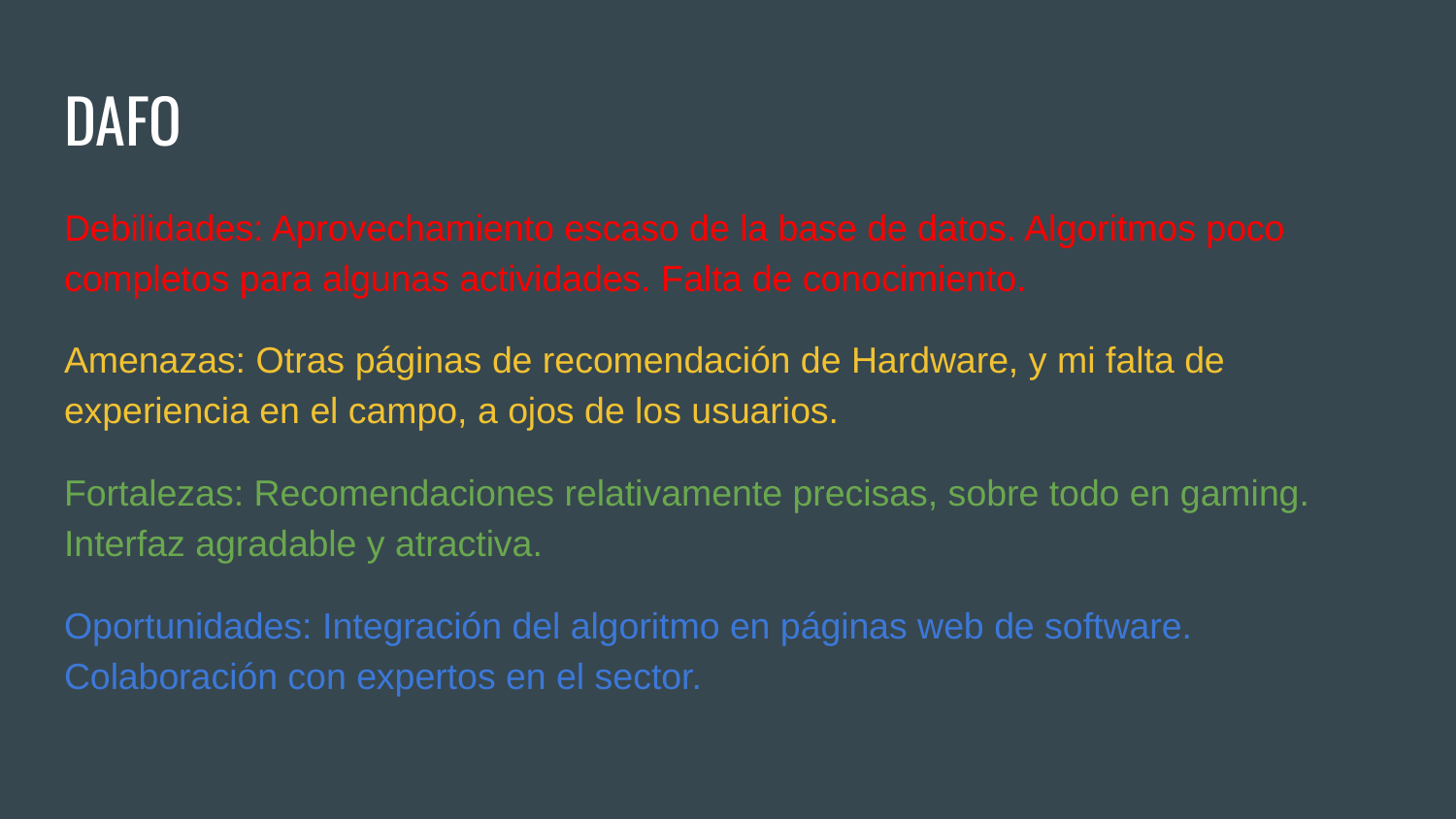

# DAFO

Debilidades: Aprovechamiento escaso de la base de datos. Algoritmos poco completos para algunas actividades. Falta de conocimiento.
Amenazas: Otras páginas de recomendación de Hardware, y mi falta de experiencia en el campo, a ojos de los usuarios.
Fortalezas: Recomendaciones relativamente precisas, sobre todo en gaming. Interfaz agradable y atractiva.
Oportunidades: Integración del algoritmo en páginas web de software. Colaboración con expertos en el sector.